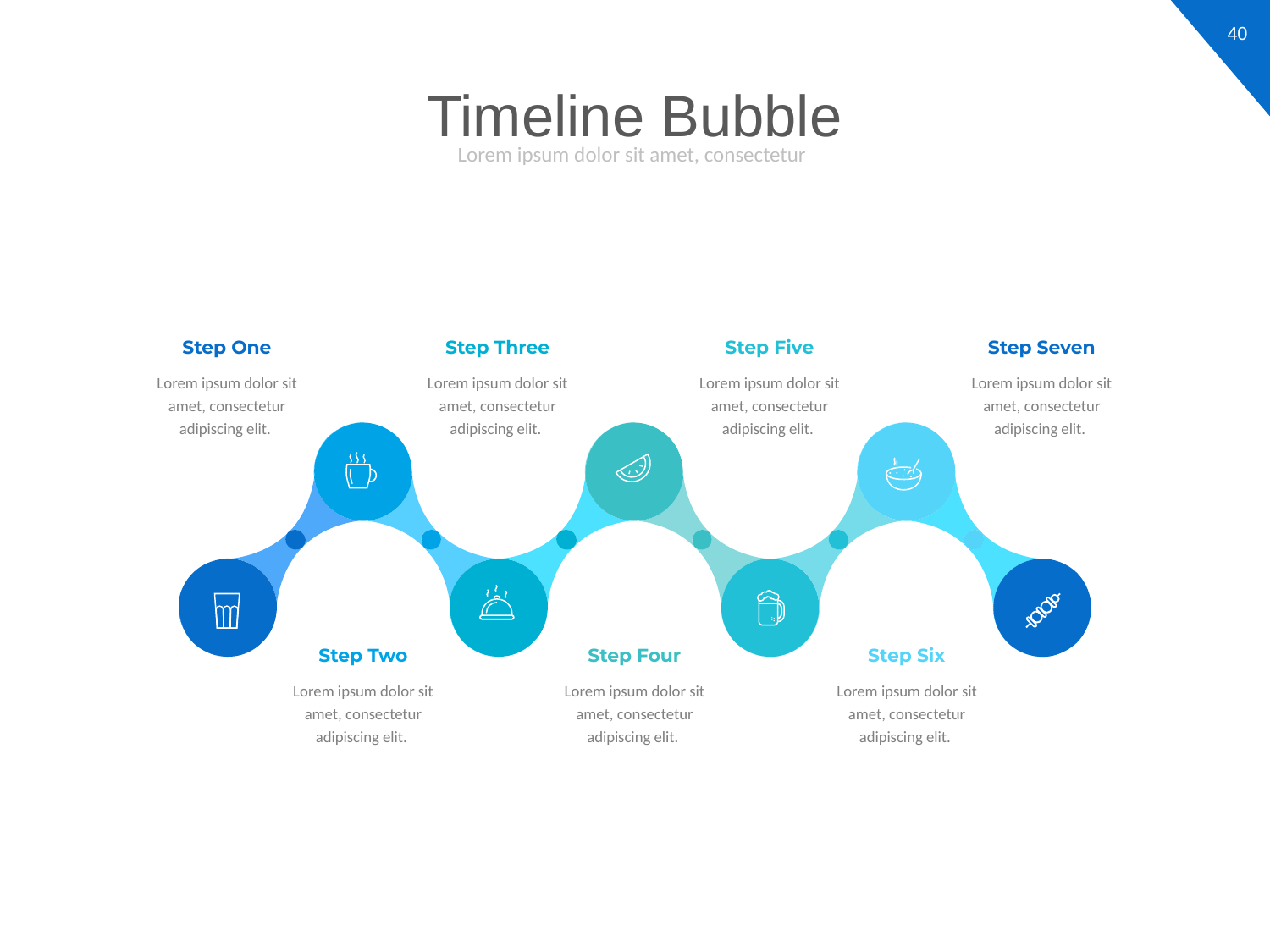

# Timeline Bubble
Lorem ipsum dolor sit amet, consectetur
Step One
Step Three
Step Five
Step Seven
Lorem ipsum dolor sit amet, consectetur adipiscing elit.
Lorem ipsum dolor sit amet, consectetur adipiscing elit.
Lorem ipsum dolor sit amet, consectetur adipiscing elit.
Lorem ipsum dolor sit amet, consectetur adipiscing elit.

Step Two
Step Four
Step Six
Lorem ipsum dolor sit amet, consectetur adipiscing elit.
Lorem ipsum dolor sit amet, consectetur adipiscing elit.
Lorem ipsum dolor sit amet, consectetur adipiscing elit.